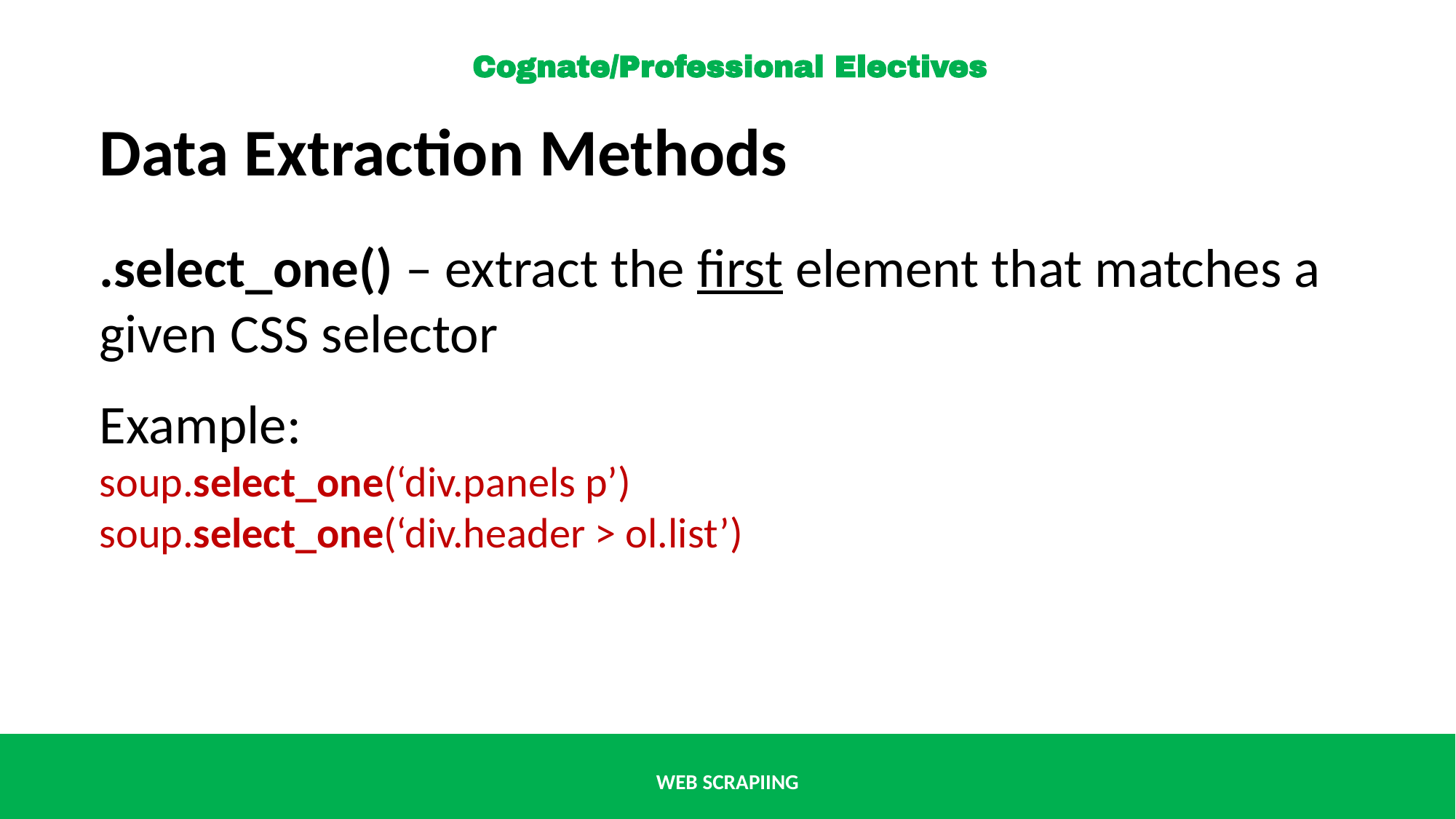

Data Extraction Methods

.select_one() – extract the first element that matches a given CSS selector

Example:
soup.select_one(‘div.panels p’)
soup.select_one(‘div.header > ol.list’)